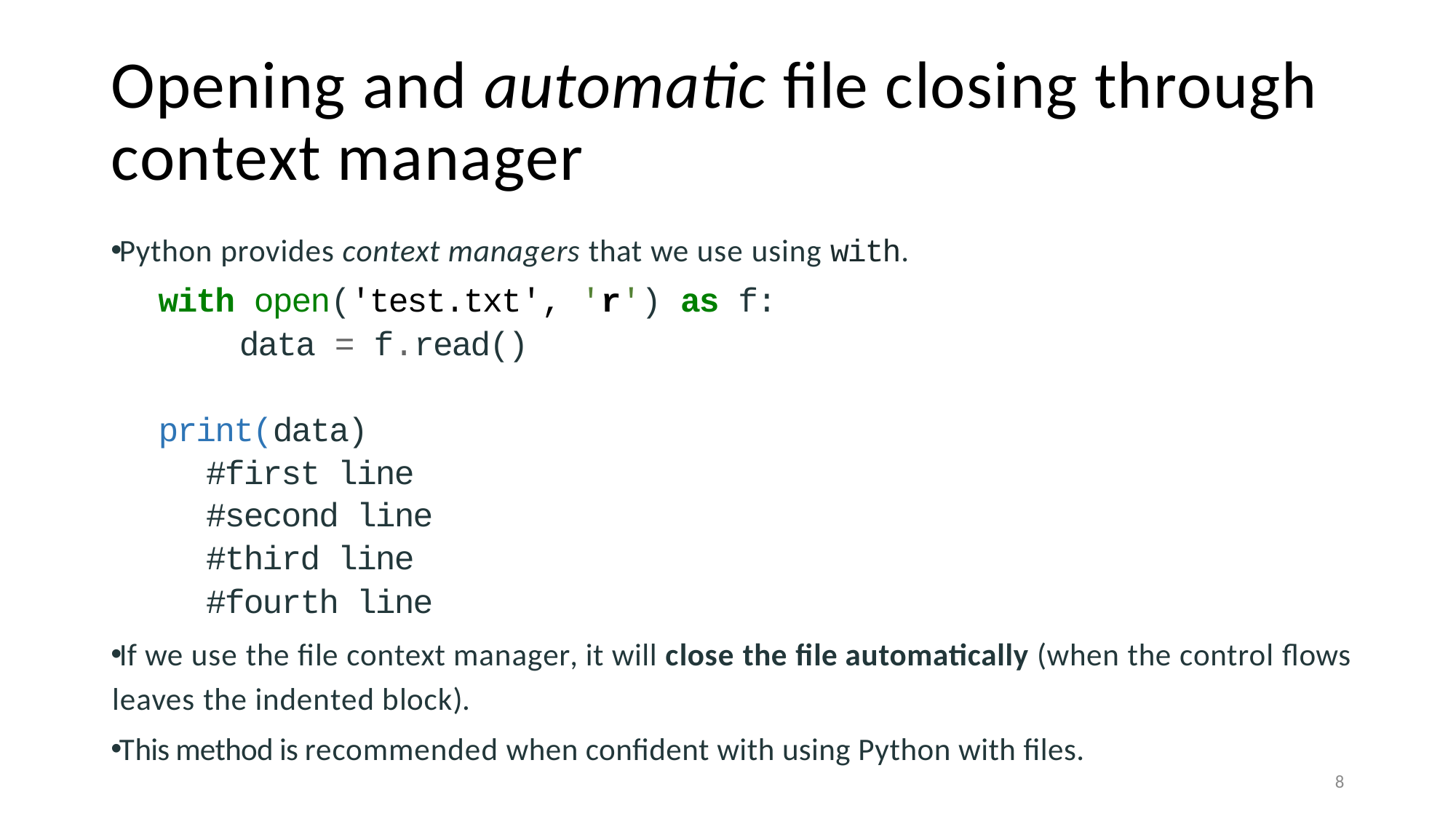

# Opening and automatic ﬁle closing through context manager
Python provides context managers that we use using with.
with open('test.txt', 'r') as f:
   	data = f.read()

print(data)
			#first line
			#second line
			#third line
			#fourth line
If we use the ﬁle context manager, it will close the ﬁle automatically (when the control ﬂows leaves the indented block).
This method is recommended when confident with using Python with files.
8